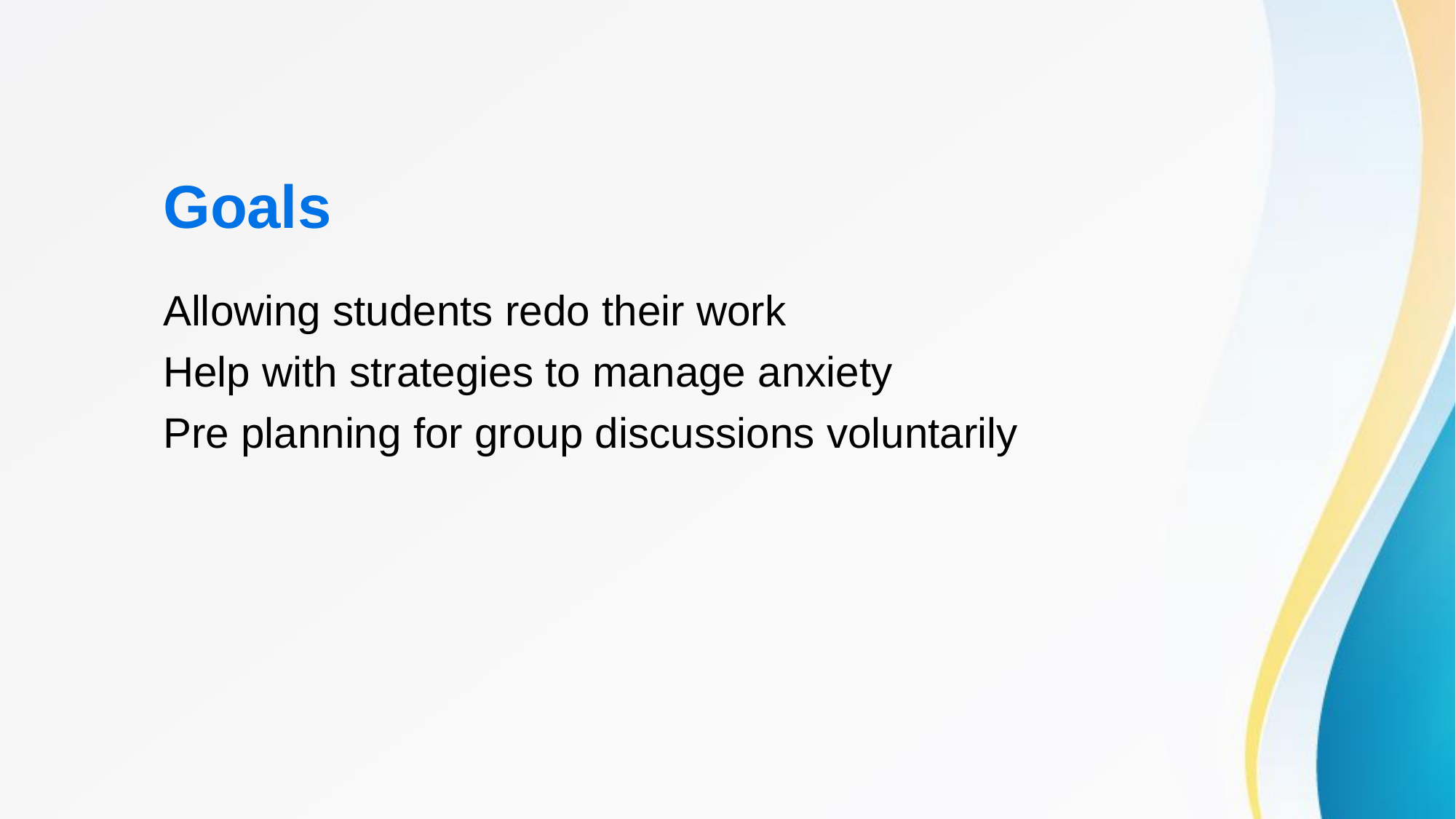

Goals
Allowing students redo their work
Help with strategies to manage anxiety
Pre planning for group discussions voluntarily